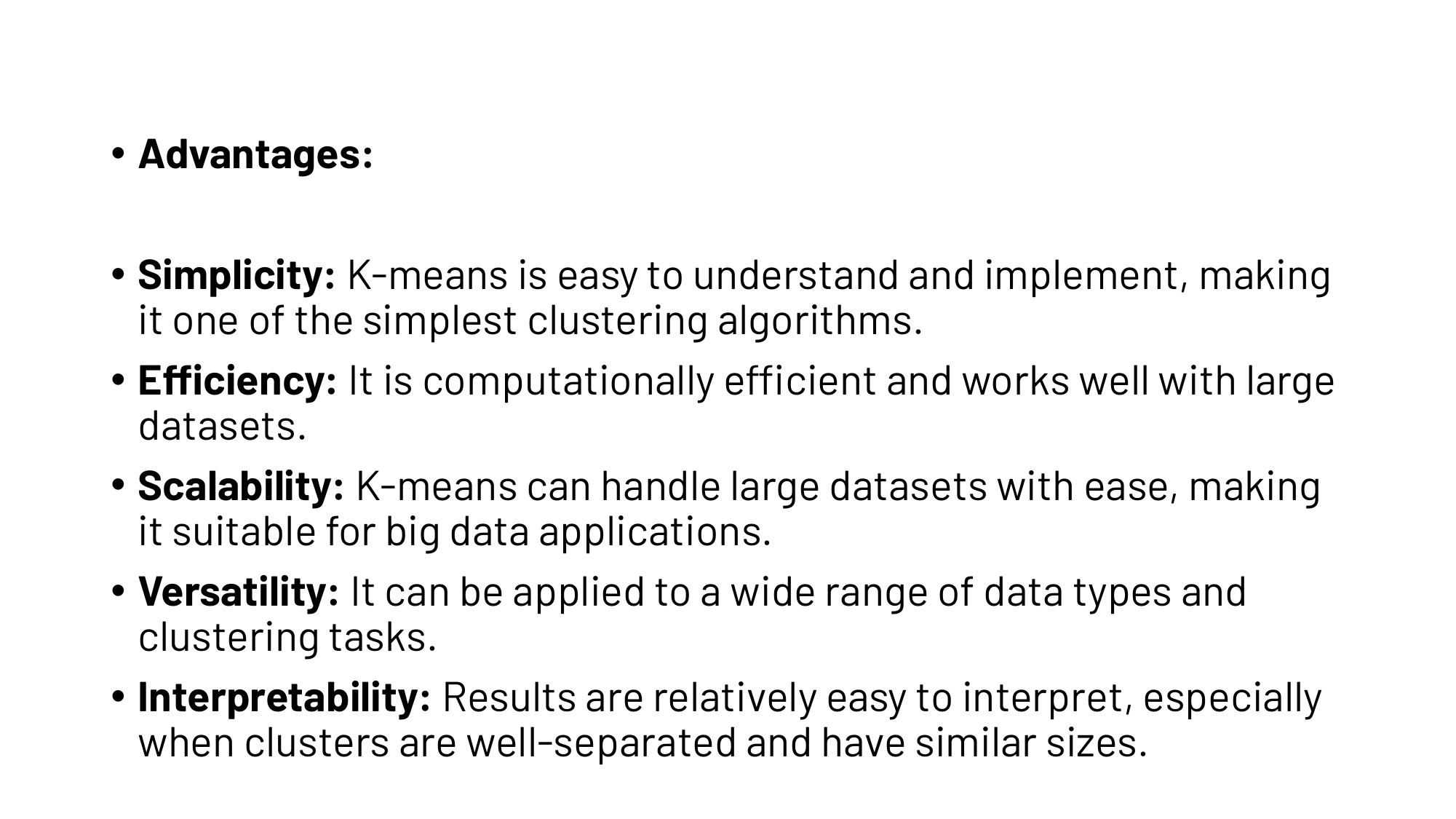

Advantages:

Simplicity: K-means is easy to understand and implement, making it one of the simplest clustering algorithms.
Efficiency: It is computationally efficient and works well with large datasets.
Scalability: K-means can handle large datasets with ease, making it suitable for big data applications.
Versatility: It can be applied to a wide range of data types and clustering tasks.
Interpretability: Results are relatively easy to interpret, especially when clusters are well-separated and have similar sizes.